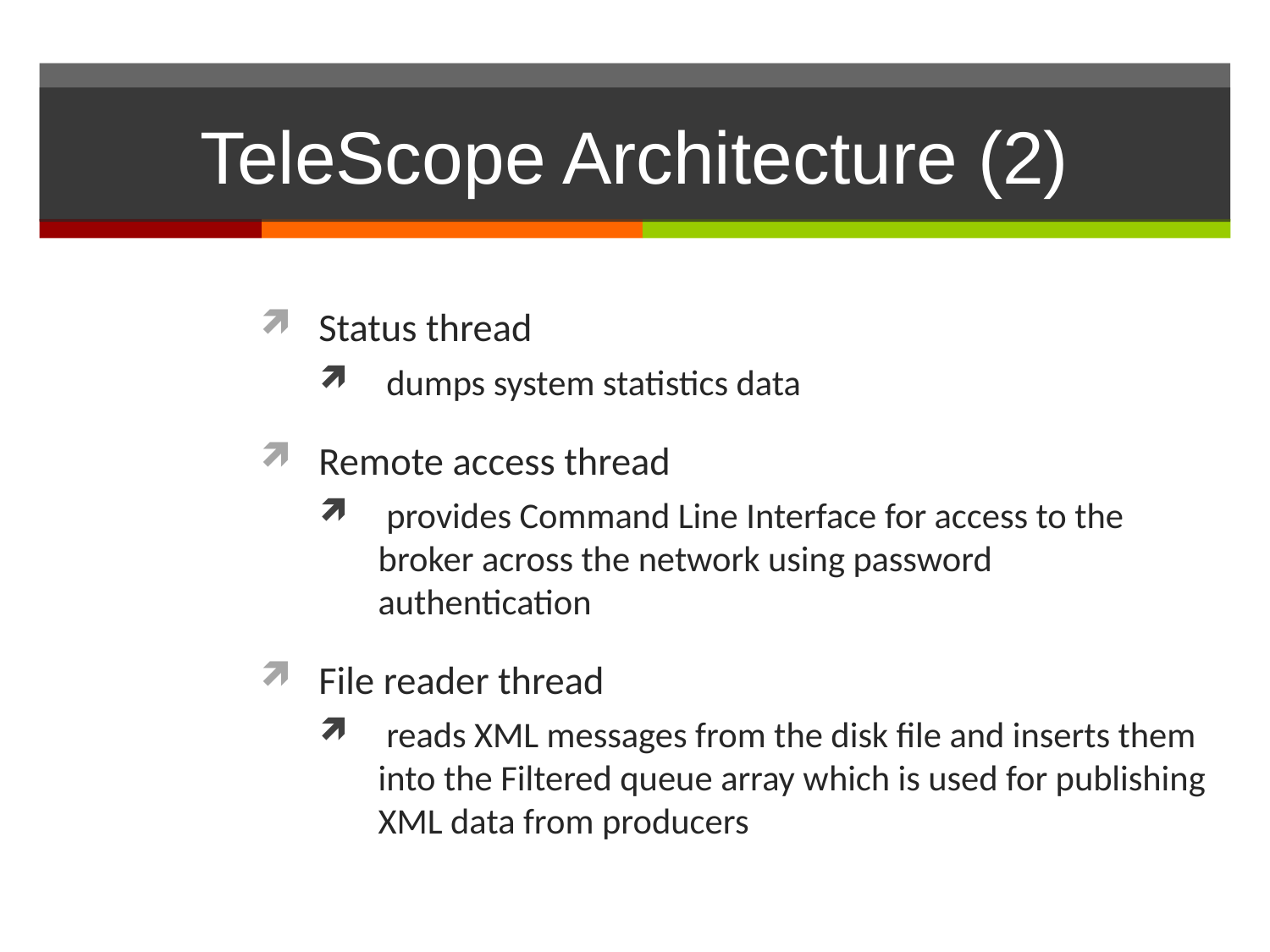

# TeleScope Architecture (2)
Status thread
 dumps system statistics data
Remote access thread
 provides Command Line Interface for access to the broker across the network using password  authentication
File reader thread
 reads XML messages from the disk file and inserts them into the Filtered queue array which is used for publishing XML data from producers